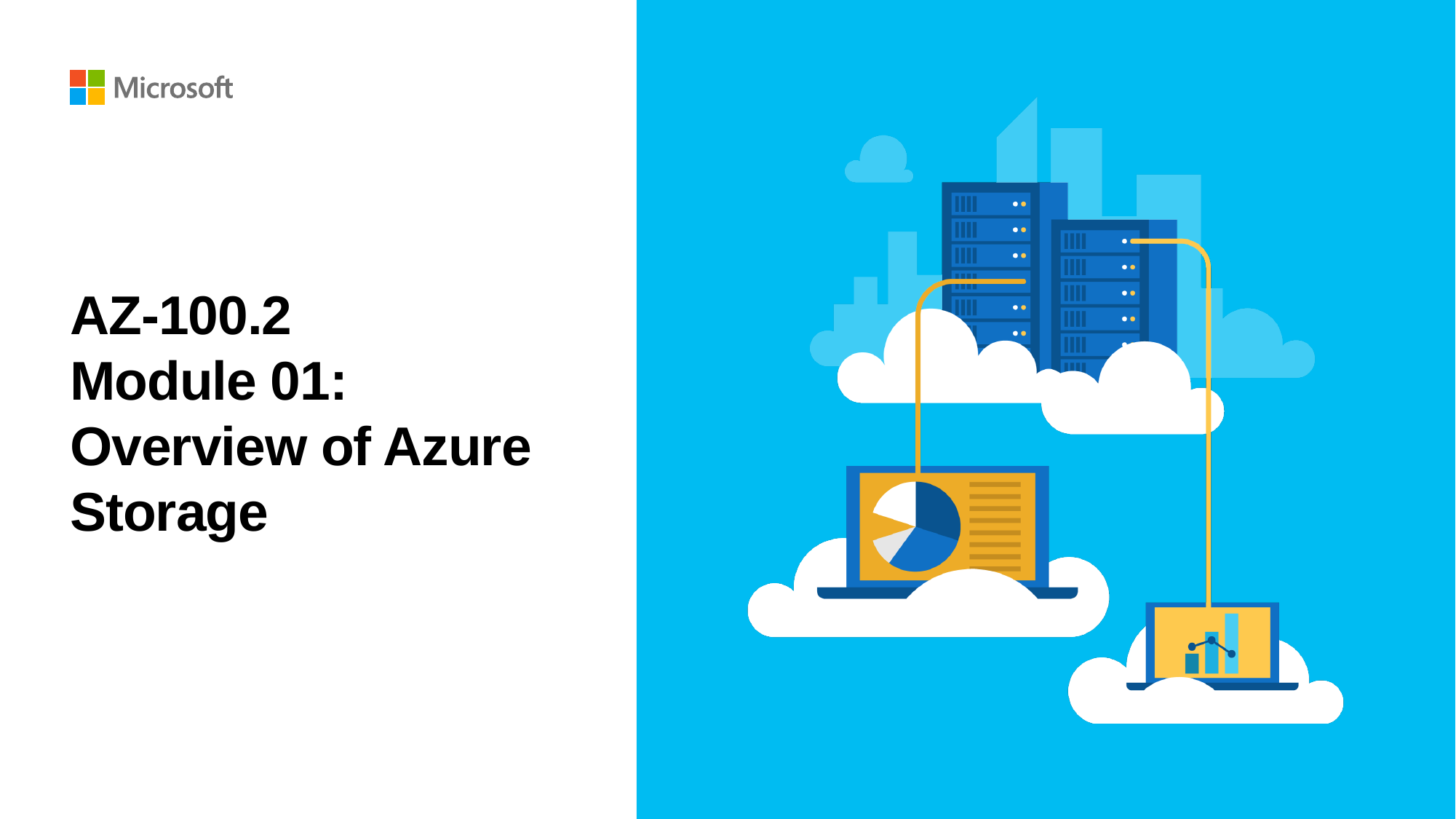

# AZ-100.2 Module 01: Overview of Azure Storage